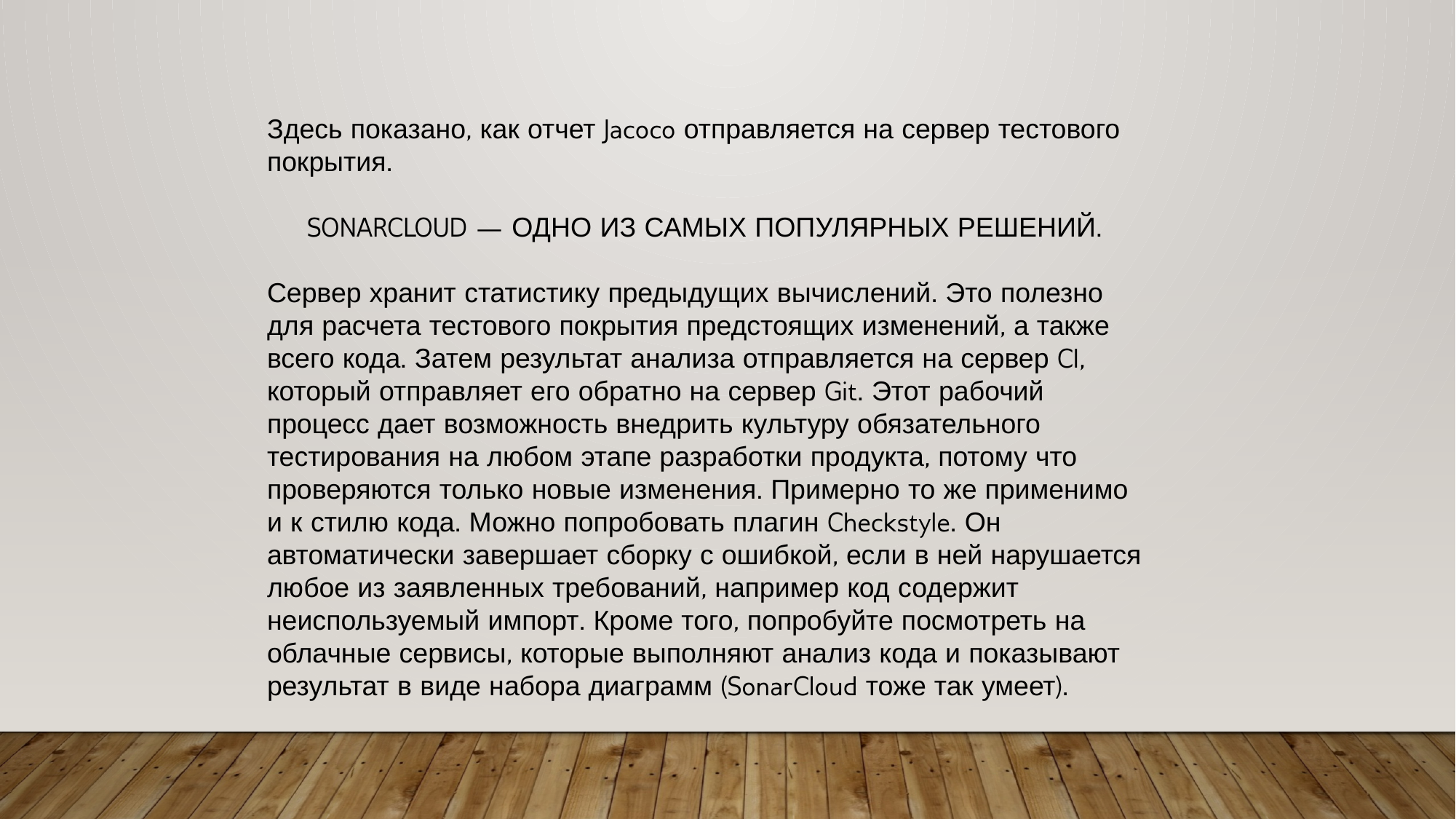

Здесь показано, как отчет Jacoco отправляется на сервер тестового покрытия.

SONARCLOUD  —  ОДНО ИЗ САМЫХ ПОПУЛЯРНЫХ РЕШЕНИЙ.

Сервер хранит статистику предыдущих вычислений. Это полезно для расчета тестового покрытия предстоящих изменений, а также всего кода. Затем результат анализа отправляется на сервер CI, который отправляет его обратно на сервер Git. Этот рабочий процесс дает возможность внедрить культуру обязательного тестирования на любом этапе разработки продукта, потому что проверяются только новые изменения. Примерно то же применимо и к стилю кода. Можно попробовать плагин Checkstyle. Он автоматически завершает сборку с ошибкой, если в ней нарушается любое из заявленных требований, например код содержит неиспользуемый импорт. Кроме того, попробуйте посмотреть на облачные сервисы, которые выполняют анализ кода и показывают результат в виде набора диаграмм (SonarCloud тоже так умеет).